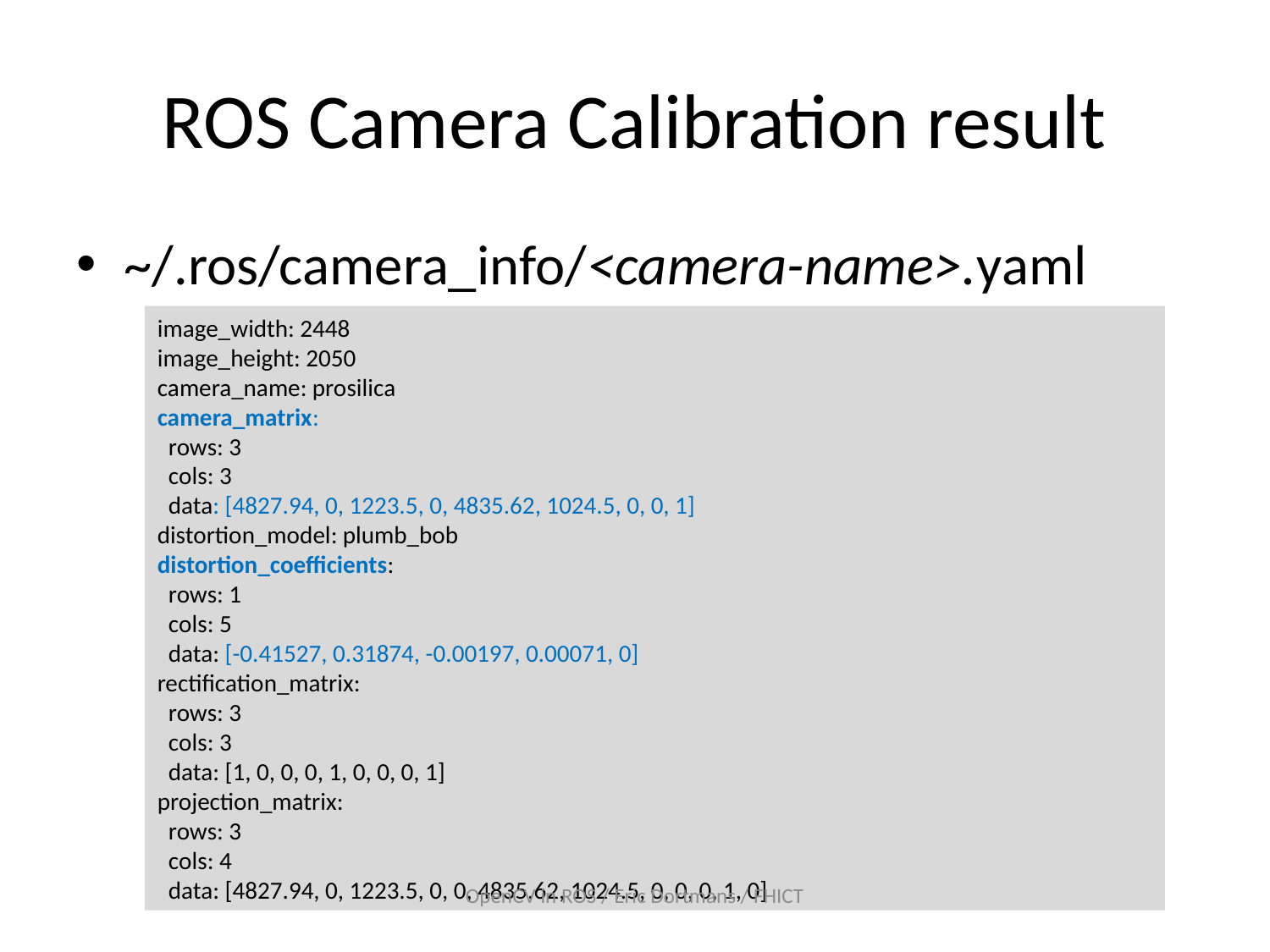

# ROS Camera Calibration result
~/.ros/camera_info/<camera-name>.yaml
image_width: 2448
image_height: 2050
camera_name: prosilica
camera_matrix:
  rows: 3
  cols: 3
  data: [4827.94, 0, 1223.5, 0, 4835.62, 1024.5, 0, 0, 1]
distortion_model: plumb_bob
distortion_coefficients:
  rows: 1
  cols: 5
  data: [-0.41527, 0.31874, -0.00197, 0.00071, 0]
rectification_matrix:
  rows: 3
  cols: 3
  data: [1, 0, 0, 0, 1, 0, 0, 0, 1]
projection_matrix:
  rows: 3
  cols: 4
  data: [4827.94, 0, 1223.5, 0, 0, 4835.62, 1024.5, 0, 0, 0, 1, 0]
OpenCV in ROS / Eric Dortmans / FHICT